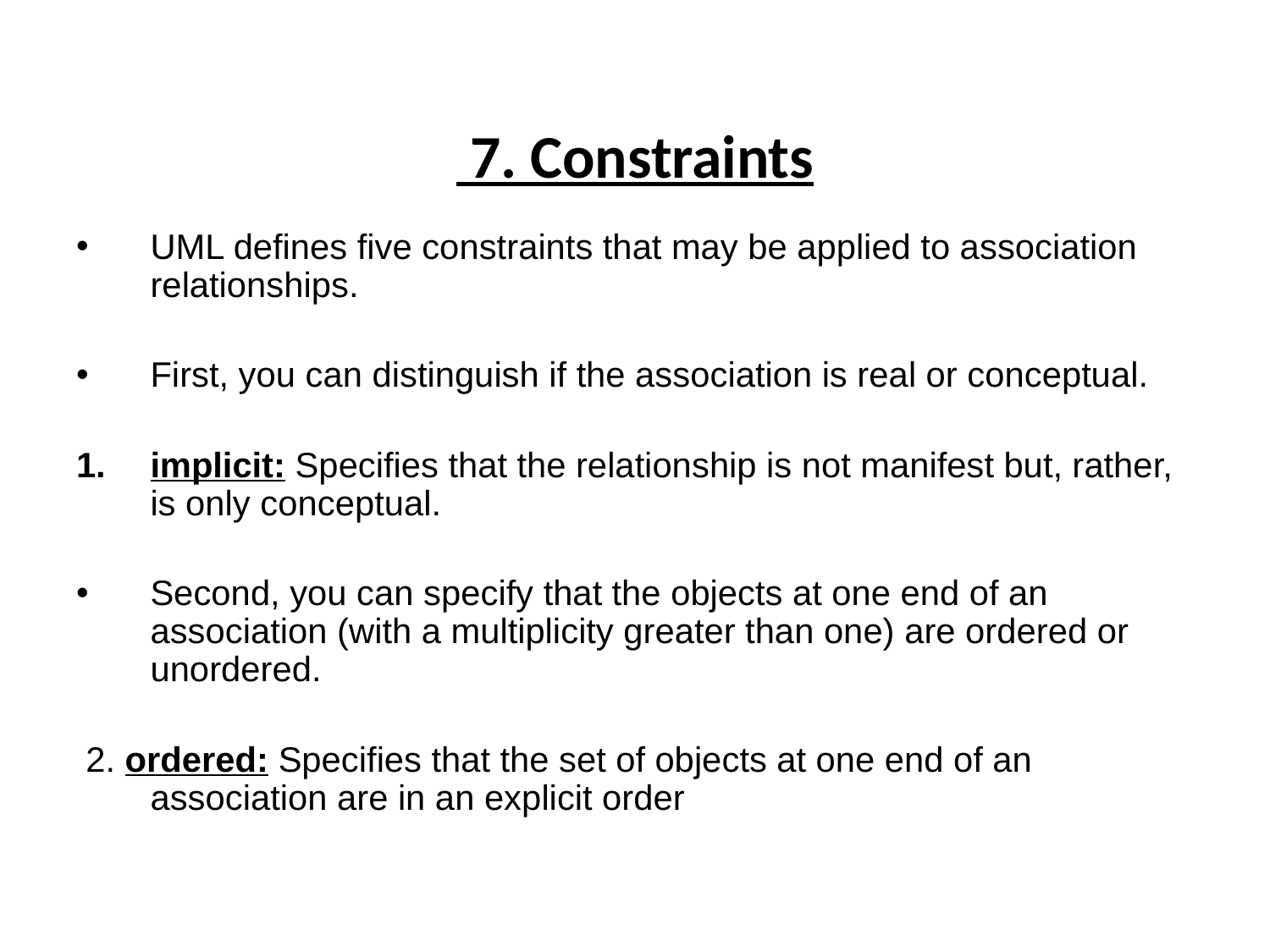

# 7. Constraints
UML defines five constraints that may be applied to association relationships.

First, you can distinguish if the association is real or conceptual.

implicit: Specifies that the relationship is not manifest but, rather, is only conceptual.

Second, you can specify that the objects at one end of an association (with a multiplicity greater than one) are ordered or unordered.

 2. ordered: Specifies that the set of objects at one end of an association are in an explicit order